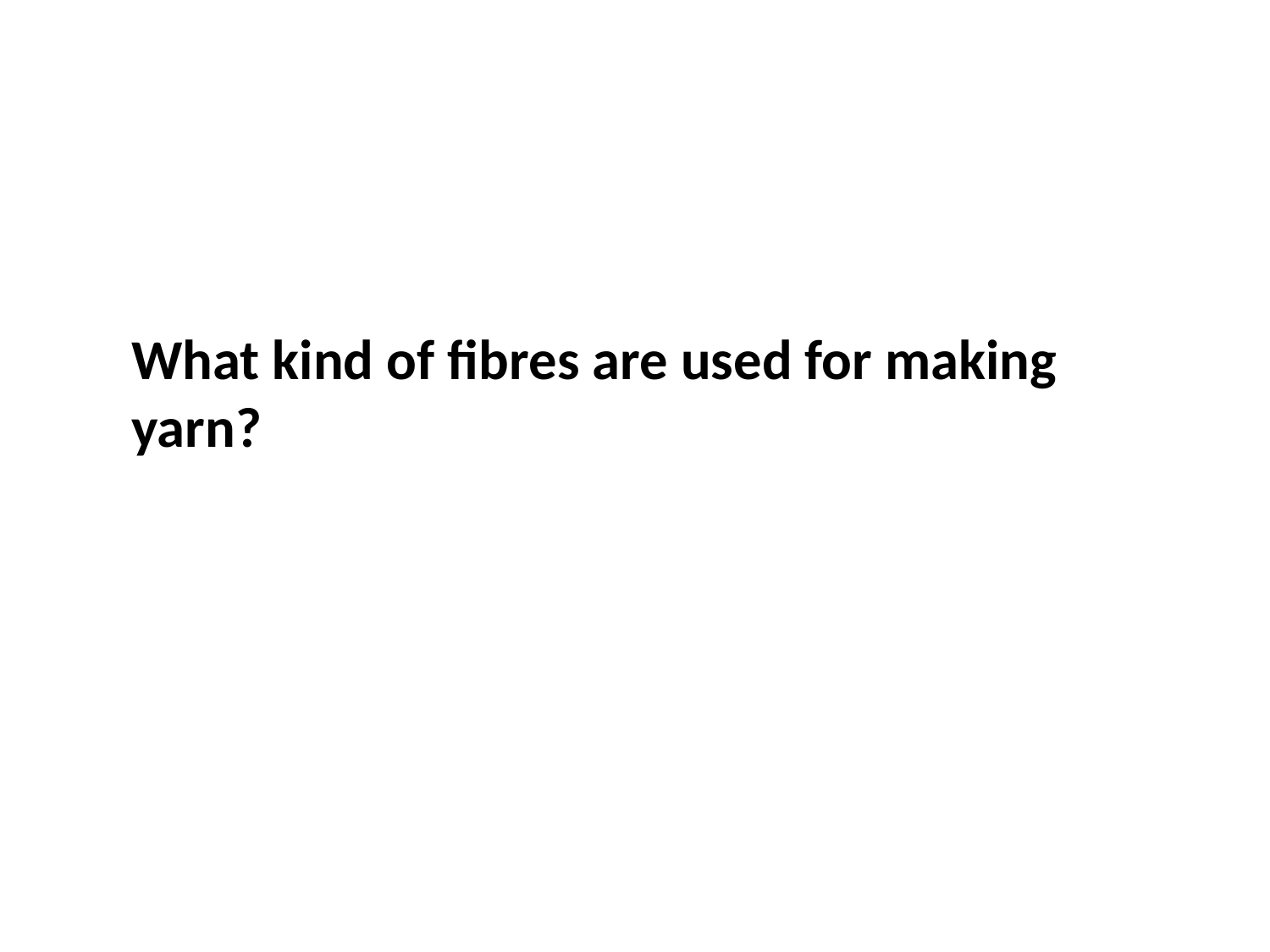

What kind of fibres are used for making yarn?